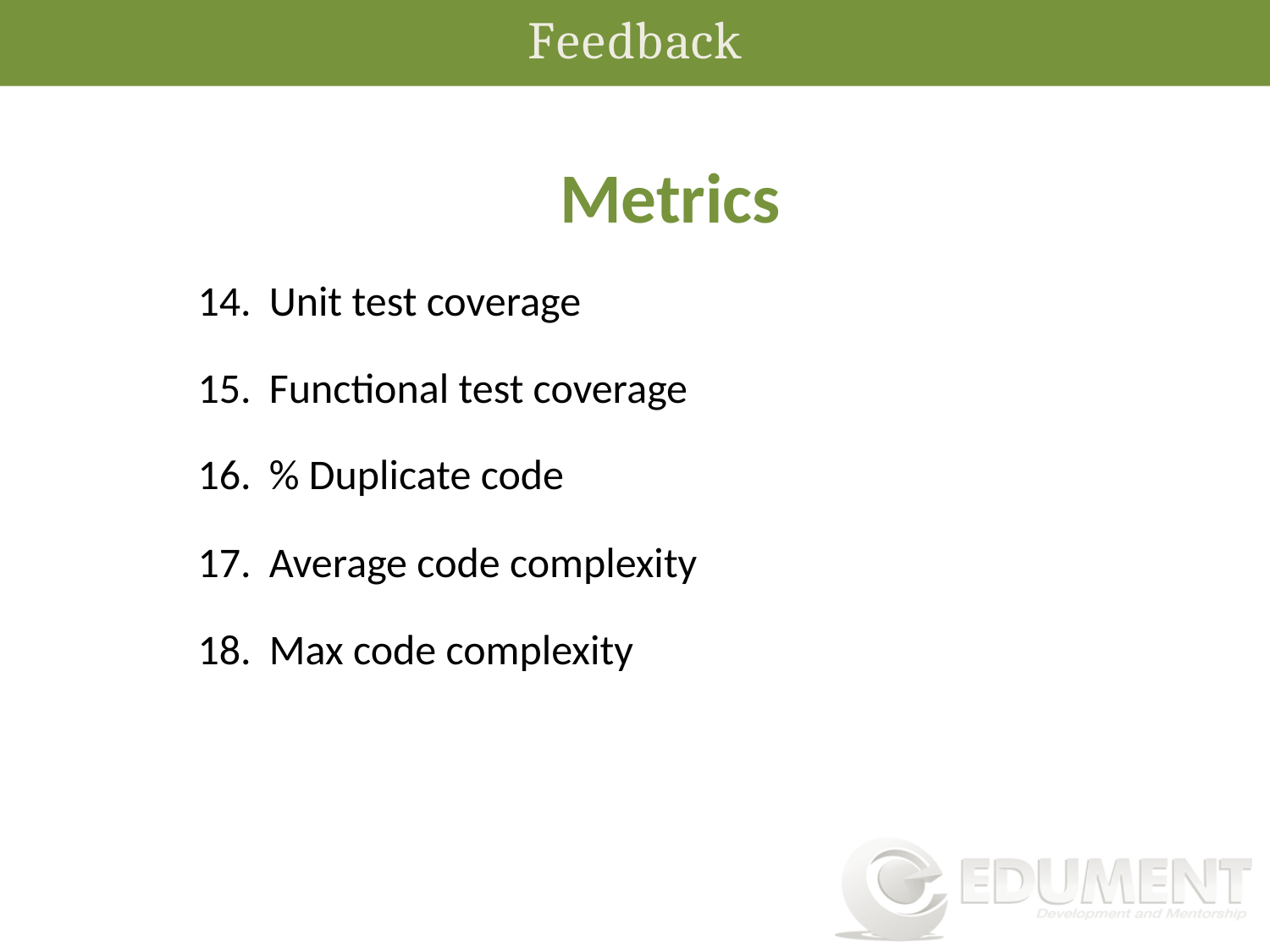

Feedback
Metrics
Unit test coverage
Functional test coverage
% Duplicate code
Average code complexity
Max code complexity